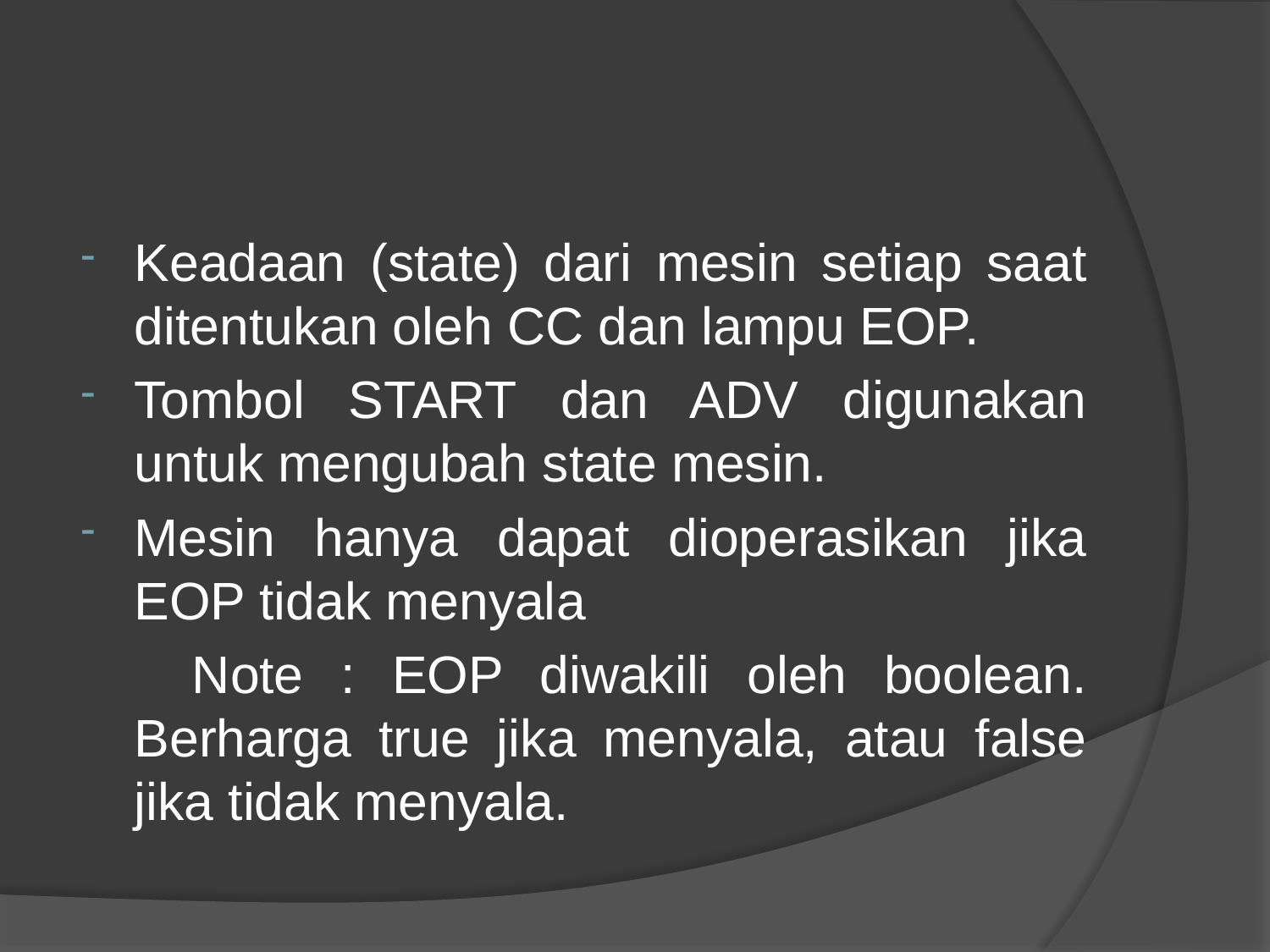

#
Keadaan (state) dari mesin setiap saat ditentukan oleh CC dan lampu EOP.
Tombol START dan ADV digunakan untuk mengubah state mesin.
Mesin hanya dapat dioperasikan jika EOP tidak menyala
   Note : EOP diwakili oleh boolean. Berharga true jika menyala, atau false jika tidak menyala.